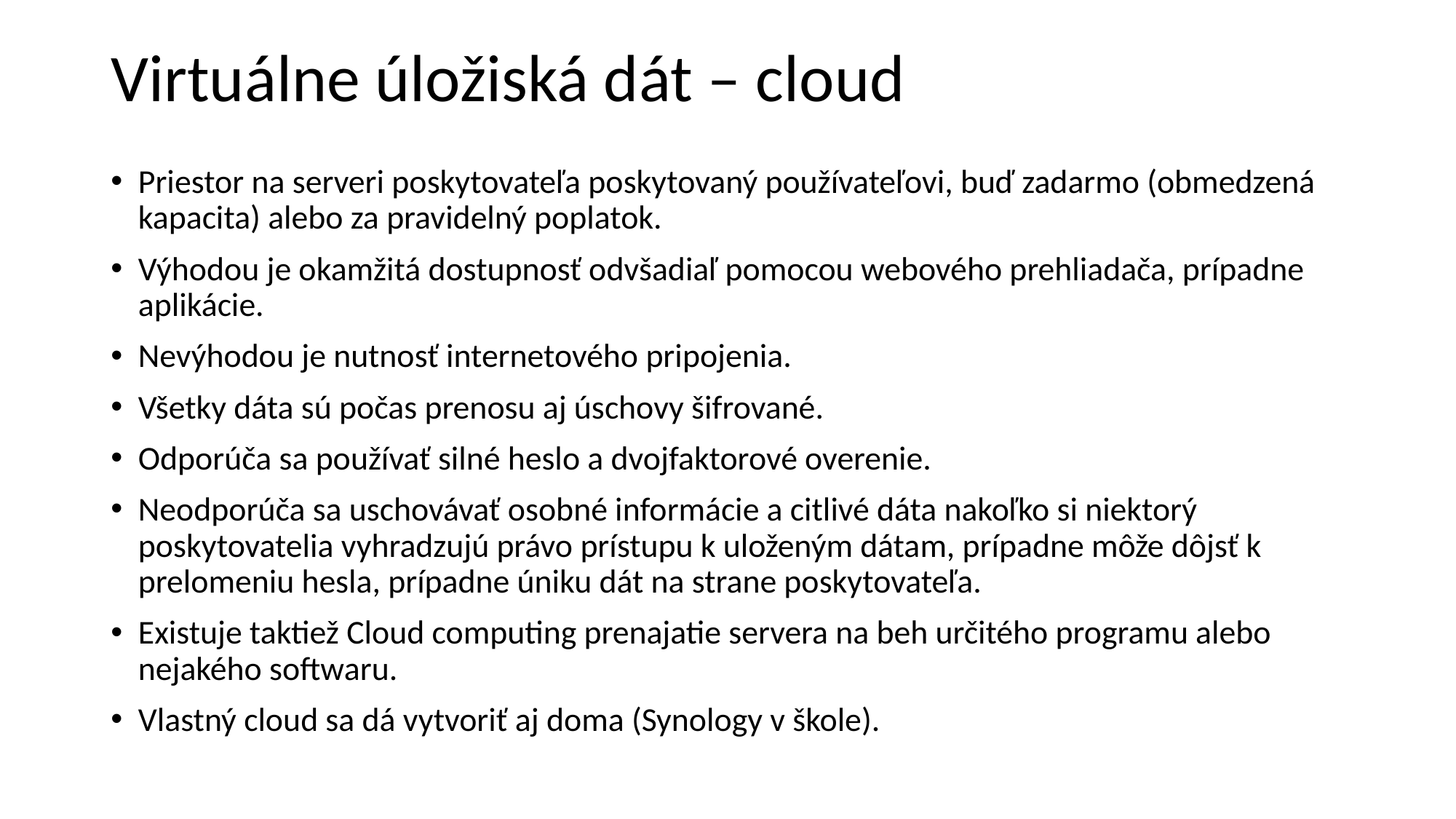

# Virtuálne úložiská dát – cloud
Priestor na serveri poskytovateľa poskytovaný používateľovi, buď zadarmo (obmedzená kapacita) alebo za pravidelný poplatok.
Výhodou je okamžitá dostupnosť odvšadiaľ pomocou webového prehliadača, prípadne aplikácie.
Nevýhodou je nutnosť internetového pripojenia.
Všetky dáta sú počas prenosu aj úschovy šifrované.
Odporúča sa používať silné heslo a dvojfaktorové overenie.
Neodporúča sa uschovávať osobné informácie a citlivé dáta nakoľko si niektorý poskytovatelia vyhradzujú právo prístupu k uloženým dátam, prípadne môže dôjsť k prelomeniu hesla, prípadne úniku dát na strane poskytovateľa.
Existuje taktiež Cloud computing prenajatie servera na beh určitého programu alebo nejakého softwaru.
Vlastný cloud sa dá vytvoriť aj doma (Synology v škole).